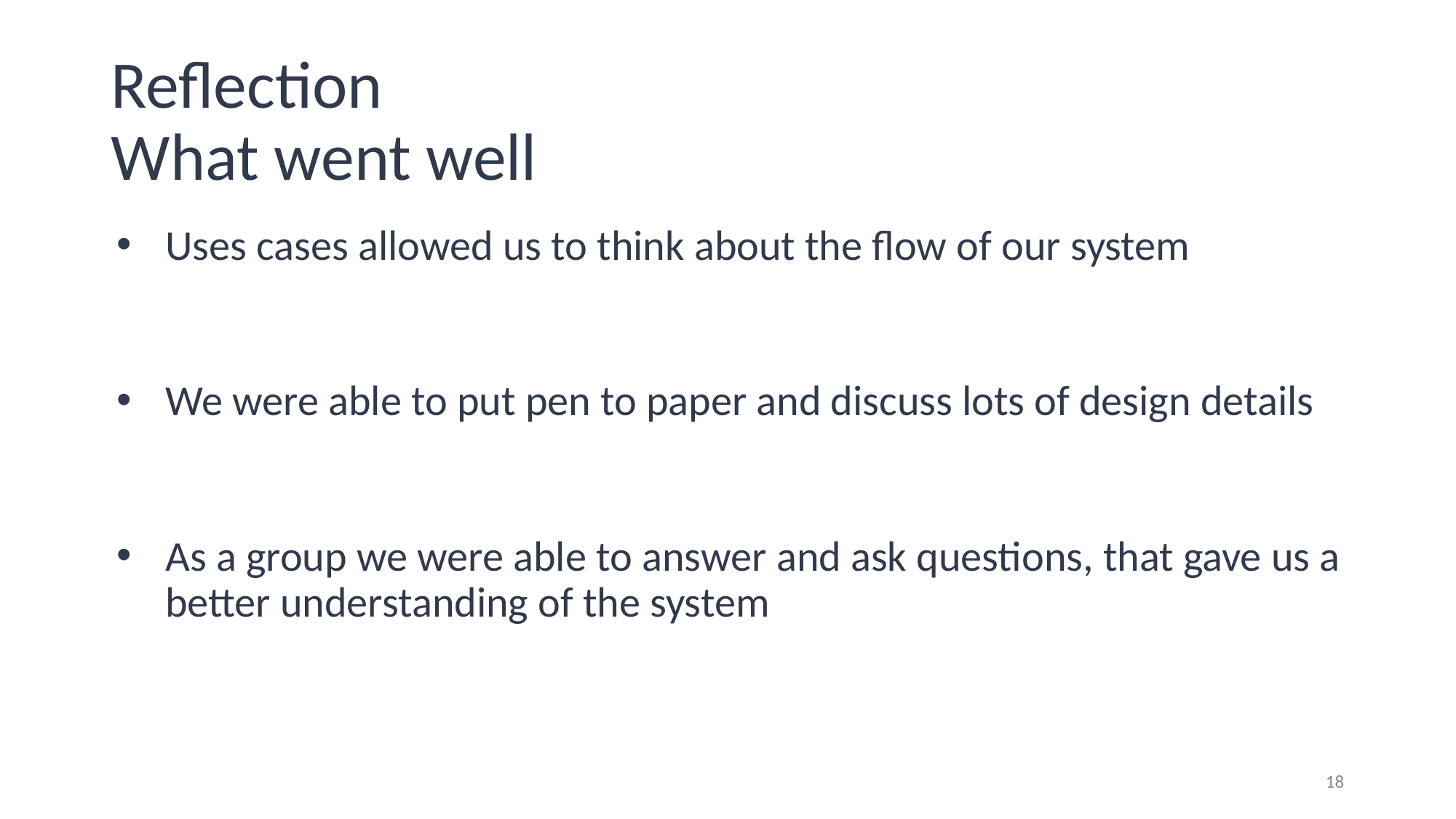

# Reflection What went well
Uses cases allowed us to think about the flow of our system

We were able to put pen to paper and discuss lots of design details

As a group we were able to answer and ask questions, that gave us a better understanding of the system
18